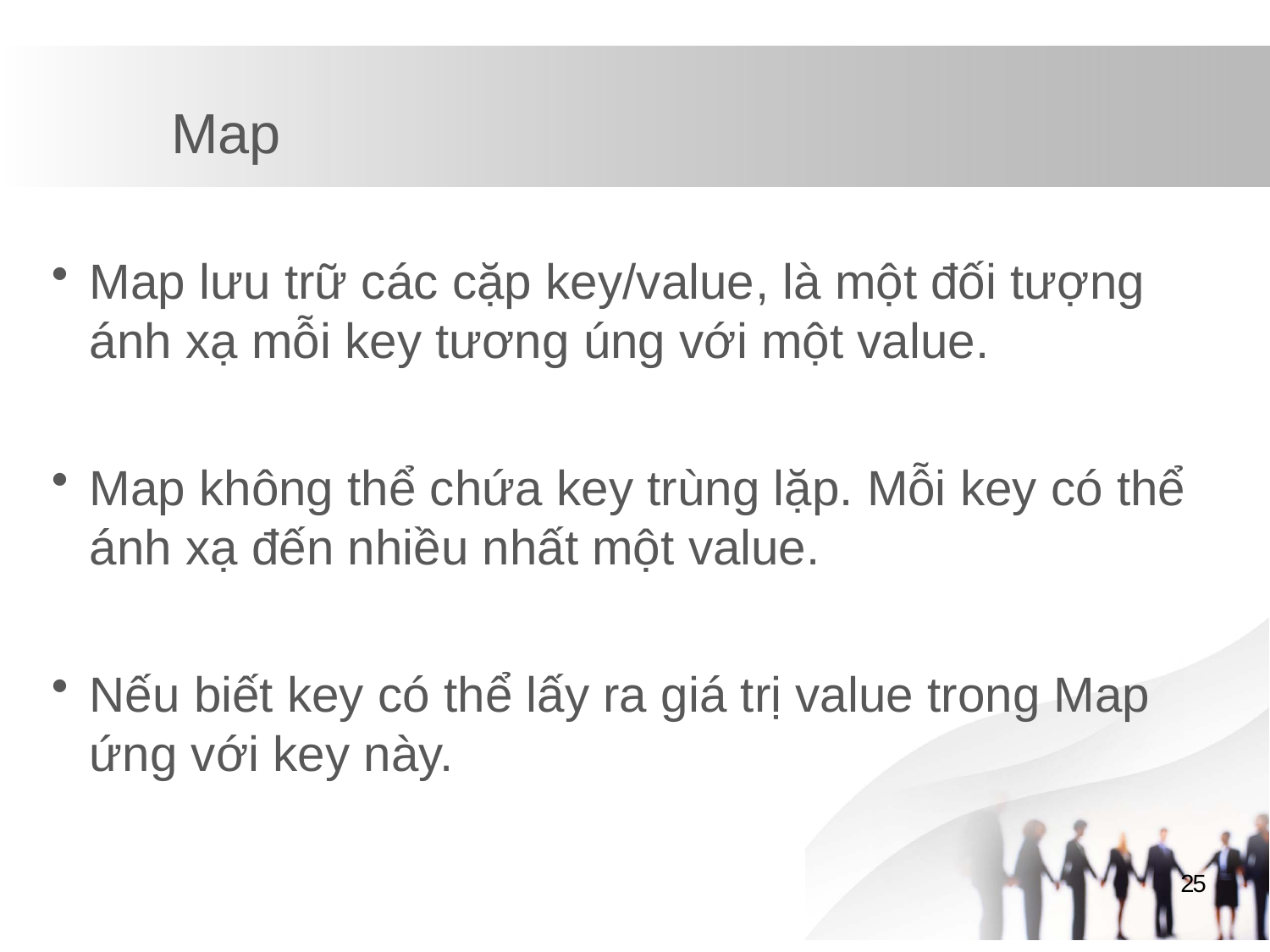

# Map
Map lưu trữ các cặp key/value, là một đối tượng ánh xạ mỗi key tương úng với một value.

Map không thể chứa key trùng lặp. Mỗi key có thể ánh xạ đến nhiều nhất một value.

Nếu biết key có thể lấy ra giá trị value trong Map ứng với key này.
25